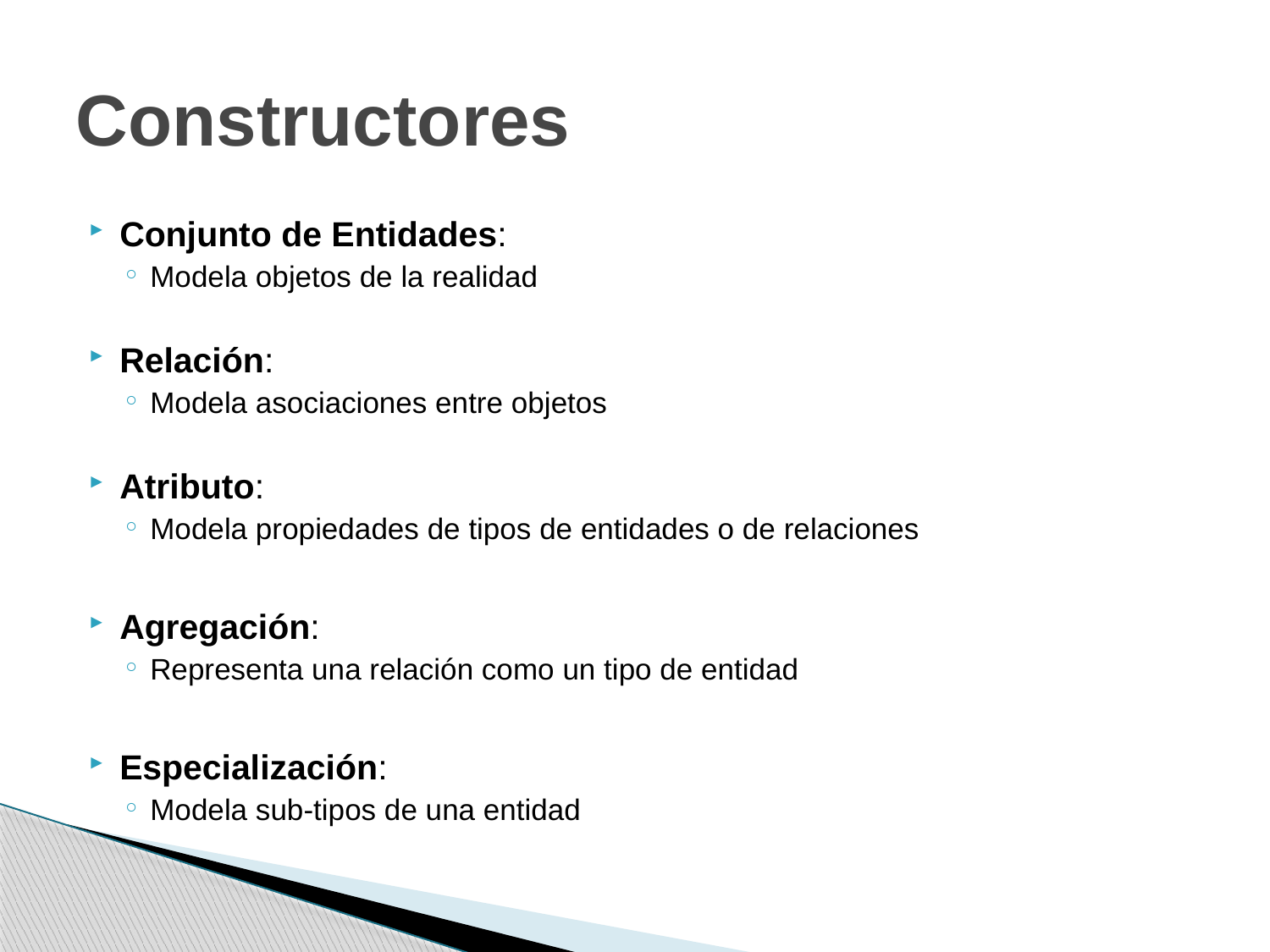

# Constructores
Conjunto de Entidades:
Modela objetos de la realidad

Relación:
Modela asociaciones entre objetos

Atributo:
Modela propiedades de tipos de entidades o de relaciones

Agregación:
Representa una relación como un tipo de entidad

Especialización:
Modela sub-tipos de una entidad